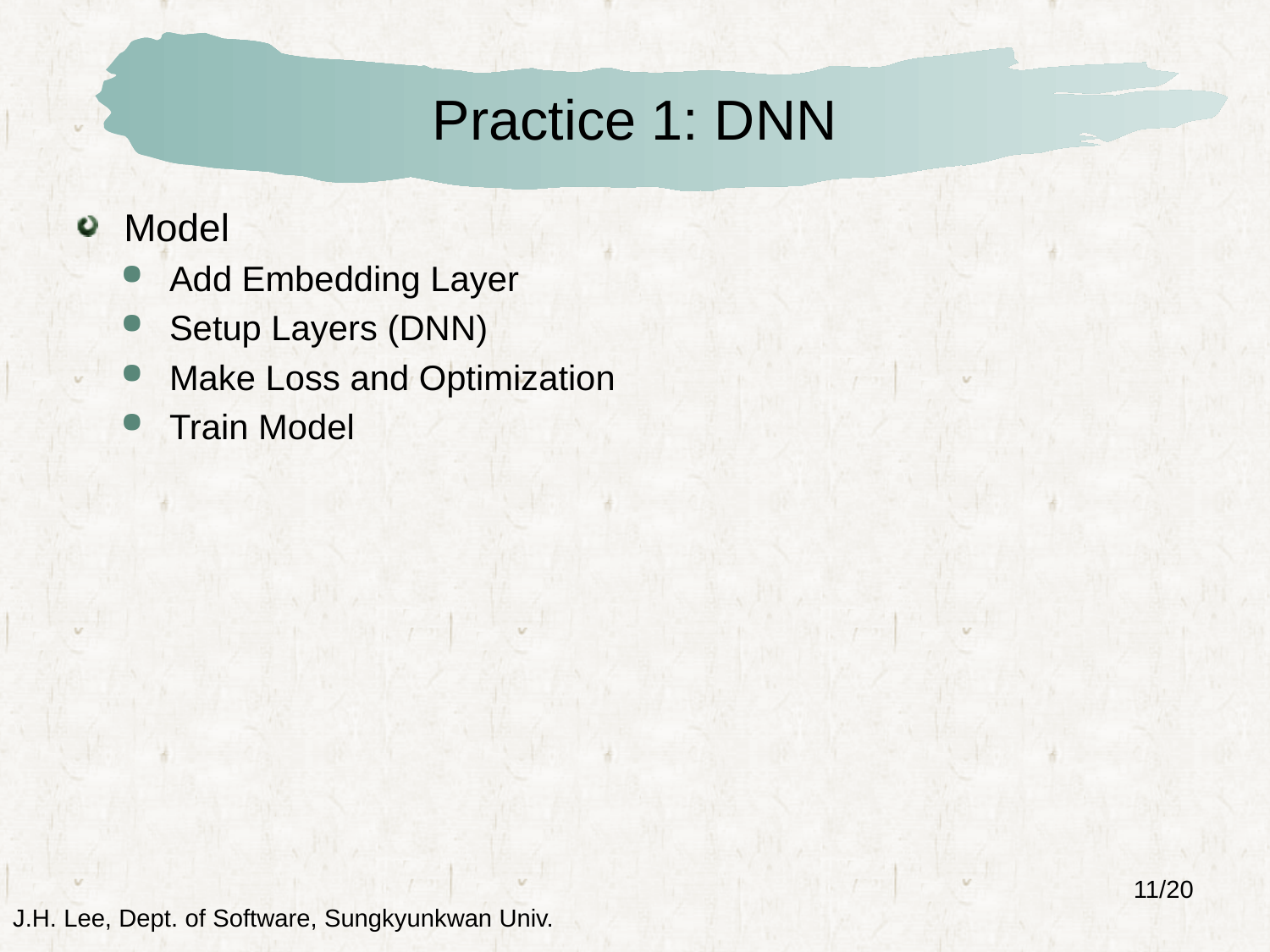

# Practice 1: DNN
Model
Add Embedding Layer
Setup Layers (DNN)
Make Loss and Optimization
Train Model

11/20
J.H. Lee, Dept. of Software, Sungkyunkwan Univ.